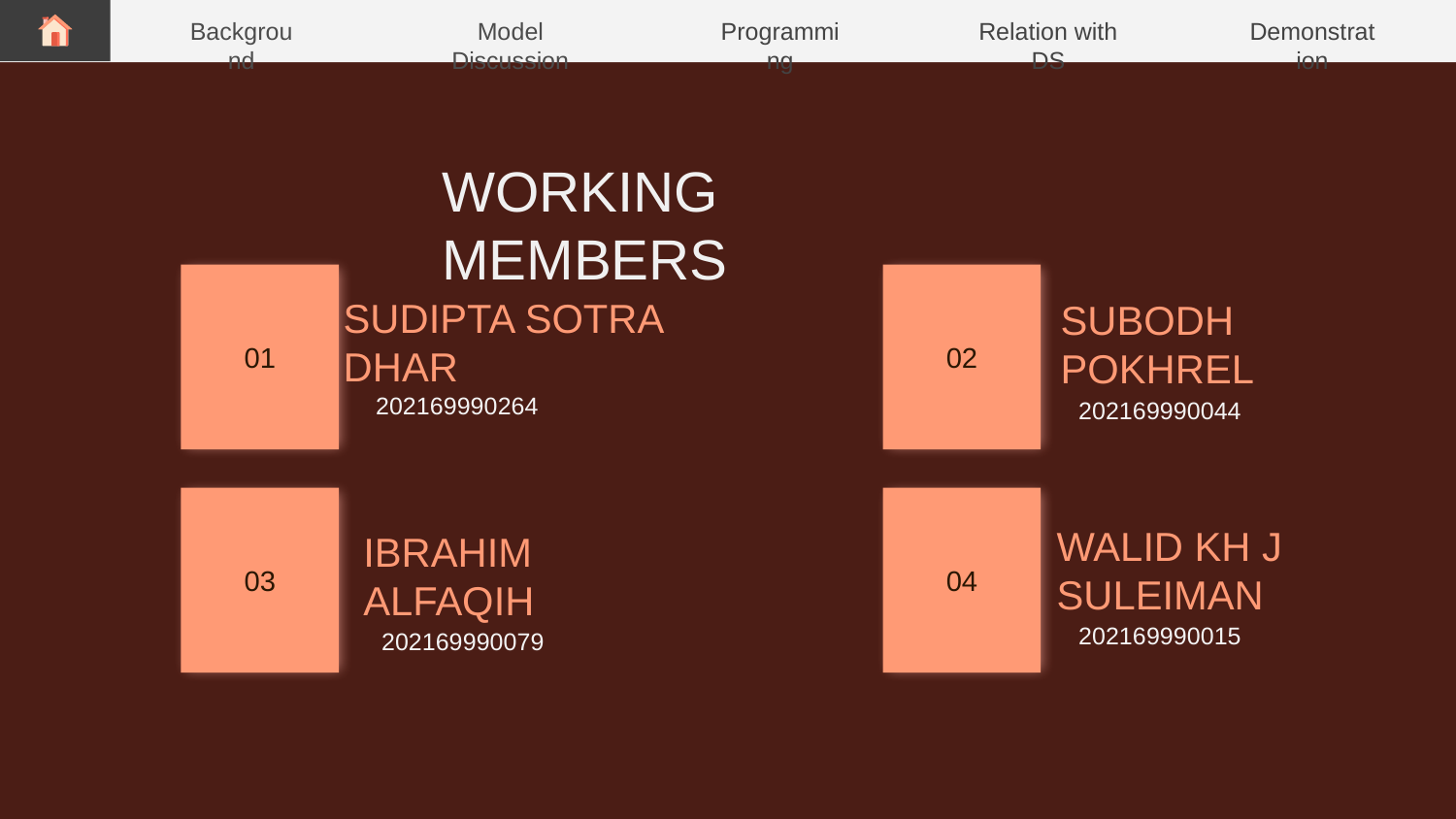

Relation with DS
Background
Model Discussion
Programming
Demonstration

Introduction
Background
WORKING MEMBERS

01
02

SUDIPTA SOTRA
DHAR
SUBODH
POKHREL
Streamlining Library Operations;
Increasing Demand for Digitalization and Automation;

202169990264
202169990044
1
Enhancing Accessibility and Data Accuracy;
Improving User Experience and Efficiency;

03
04
WALID KH J
SULEIMAN
IBRAHIM
ALFAQIH
202169990015
202169990079